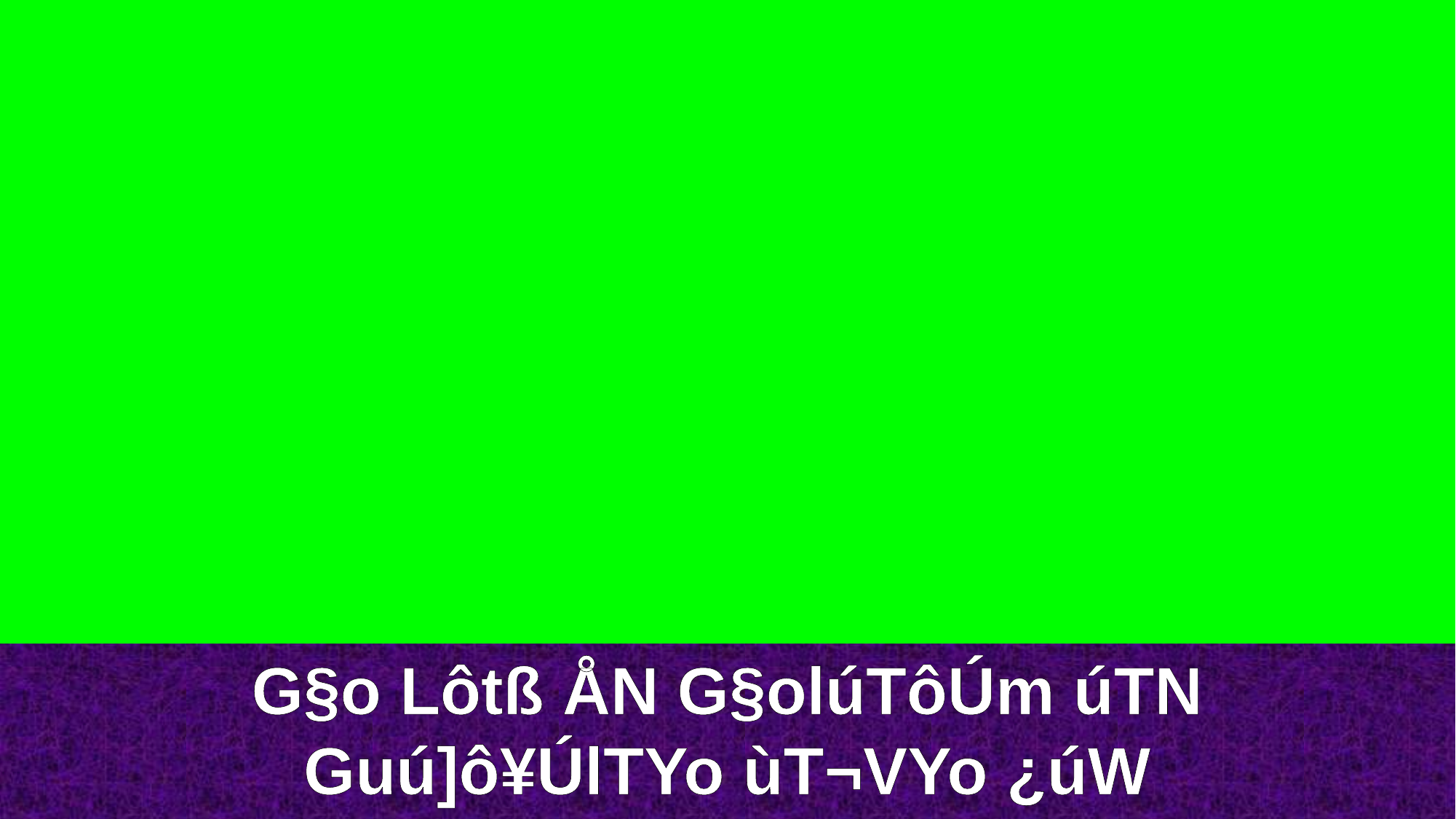

G§o Lôtß ÅN G§olúTôÚm úTN Guú]ô¥ÚlTYo ùT¬VYo ¿úW